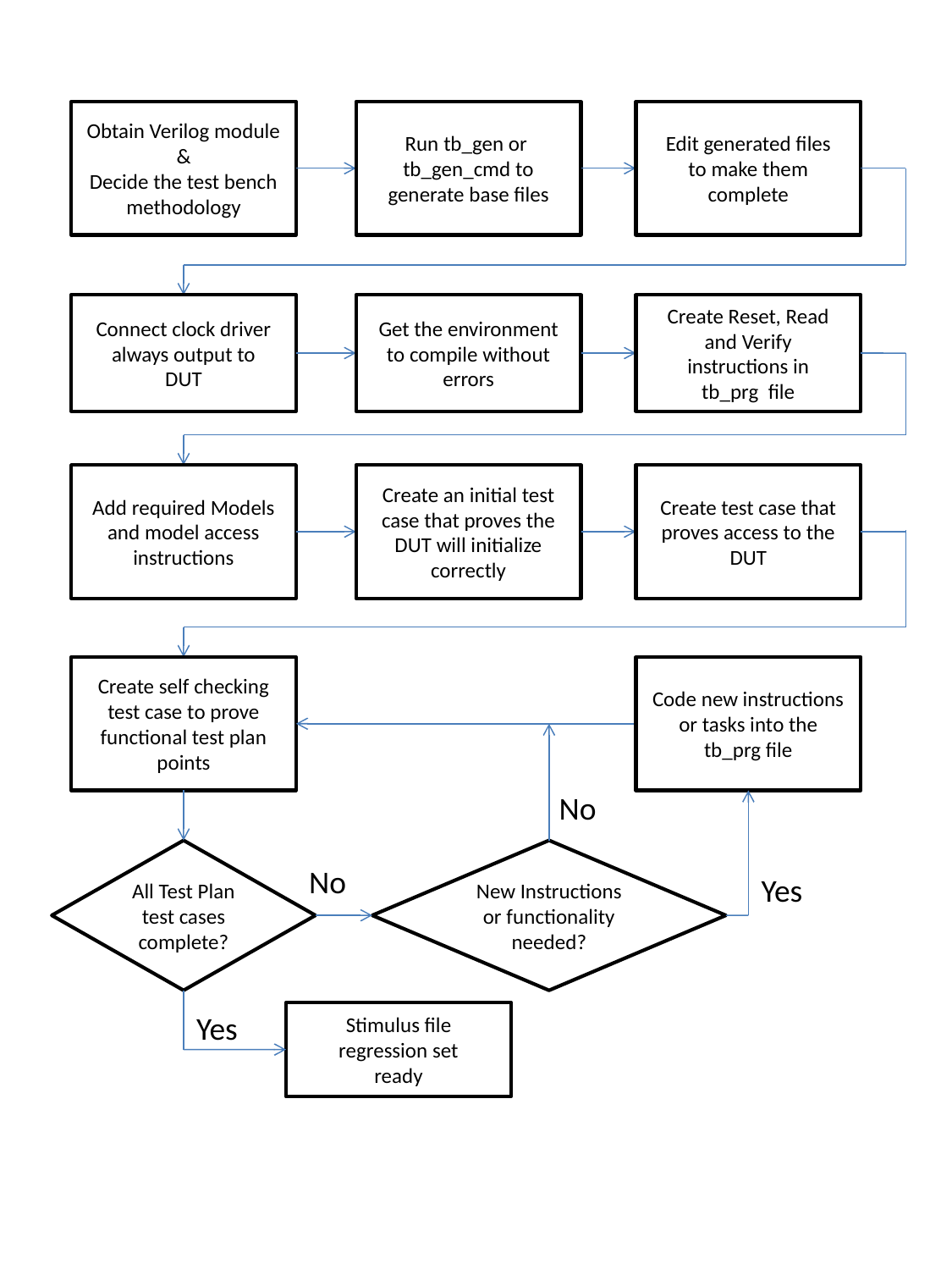

Obtain Verilog module
&
Decide the test bench
methodology
Run tb_gen or
tb_gen_cmd to
generate base files
Edit generated files
to make them
complete
Connect clock driver
always output to
DUT
Get the environment
to compile without
errors
Create Reset, Read
and Verify
instructions in
tb_prg  file
Add required Models
and model access
instructions
Create an initial test
case that proves the
DUT will initialize
correctly
Create test case that
proves access to the
DUT
Create self checking
test case to prove
functional test plan
points
Code new instructions
or tasks into the
tb_prg file
No
All Test Plan
test cases
complete?
New Instructions
or functionality
needed?
No
Yes
Yes
Stimulus file
regression set
ready